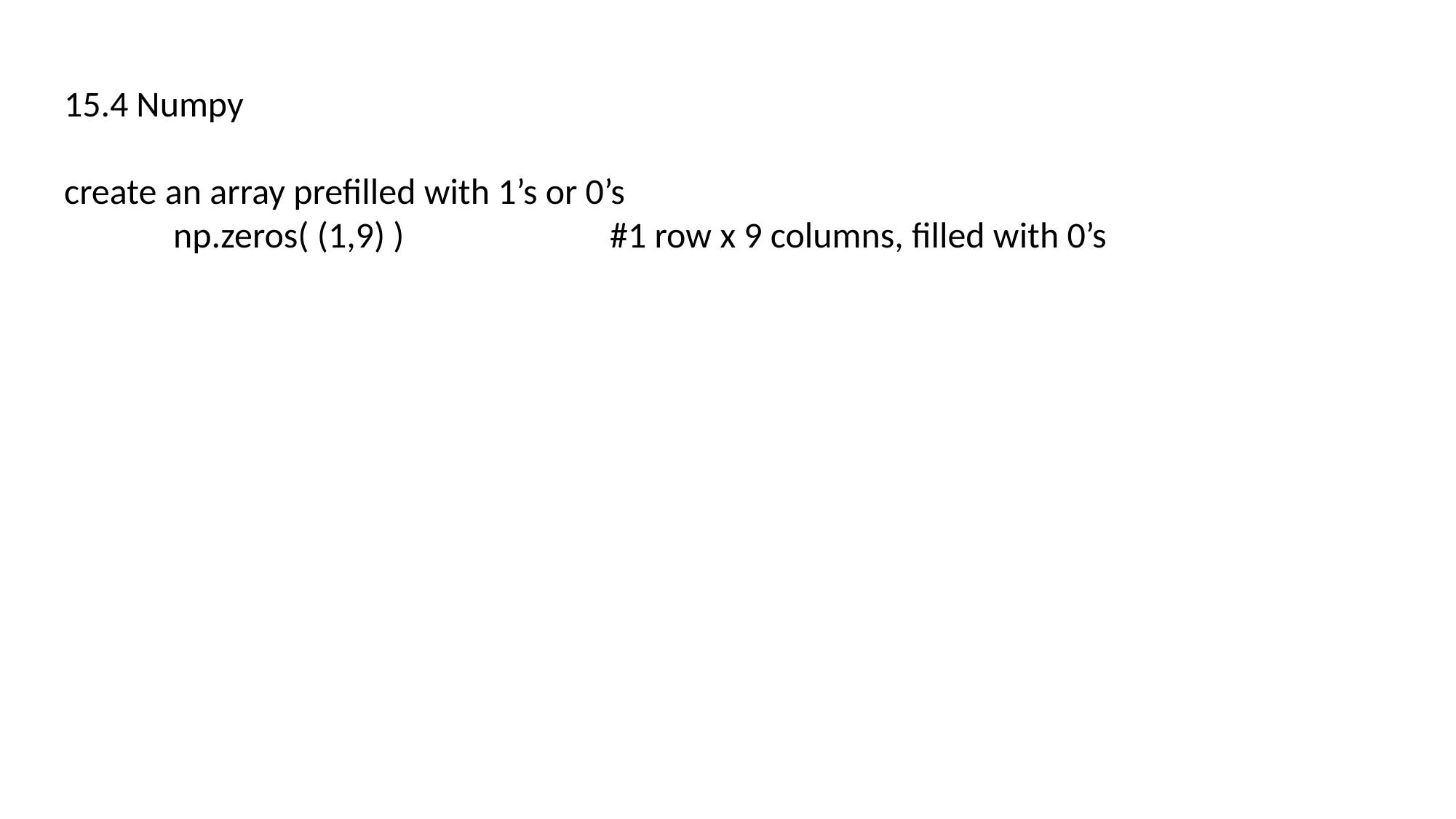

15.4 Numpy

create an array prefilled with 1’s or 0’s
	np.zeros( (1,9) )		#1 row x 9 columns, filled with 0’s